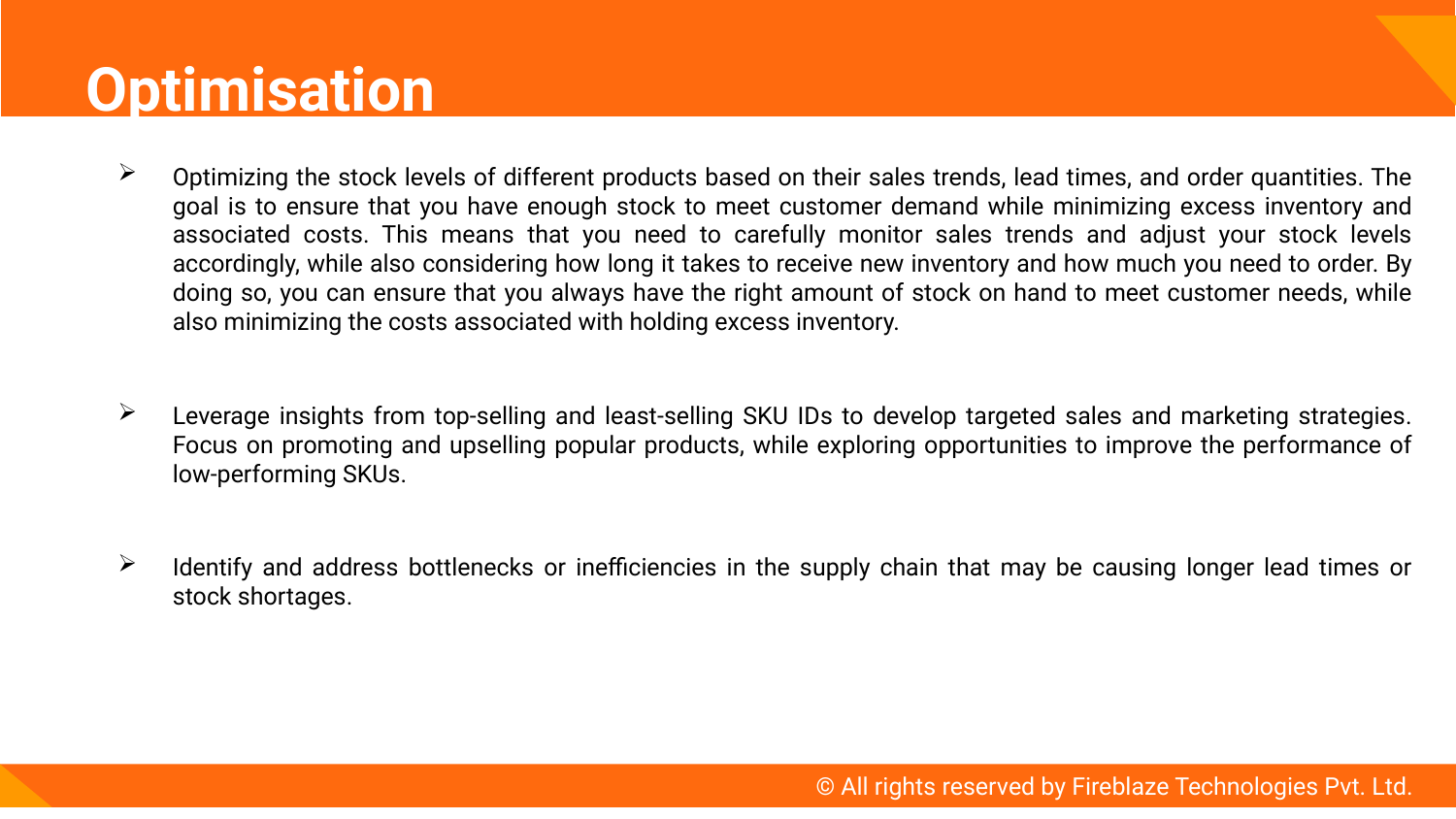

# Optimisation

Optimizing the stock levels of different products based on their sales trends, lead times, and order quantities. The goal is to ensure that you have enough stock to meet customer demand while minimizing excess inventory and associated costs. This means that you need to carefully monitor sales trends and adjust your stock levels accordingly, while also considering how long it takes to receive new inventory and how much you need to order. By doing so, you can ensure that you always have the right amount of stock on hand to meet customer needs, while also minimizing the costs associated with holding excess inventory.
Leverage insights from top-selling and least-selling SKU IDs to develop targeted sales and marketing strategies. Focus on promoting and upselling popular products, while exploring opportunities to improve the performance of low-performing SKUs.
Identify and address bottlenecks or inefficiencies in the supply chain that may be causing longer lead times or stock shortages.

© All rights reserved by Fireblaze Technologies Pvt. Ltd.